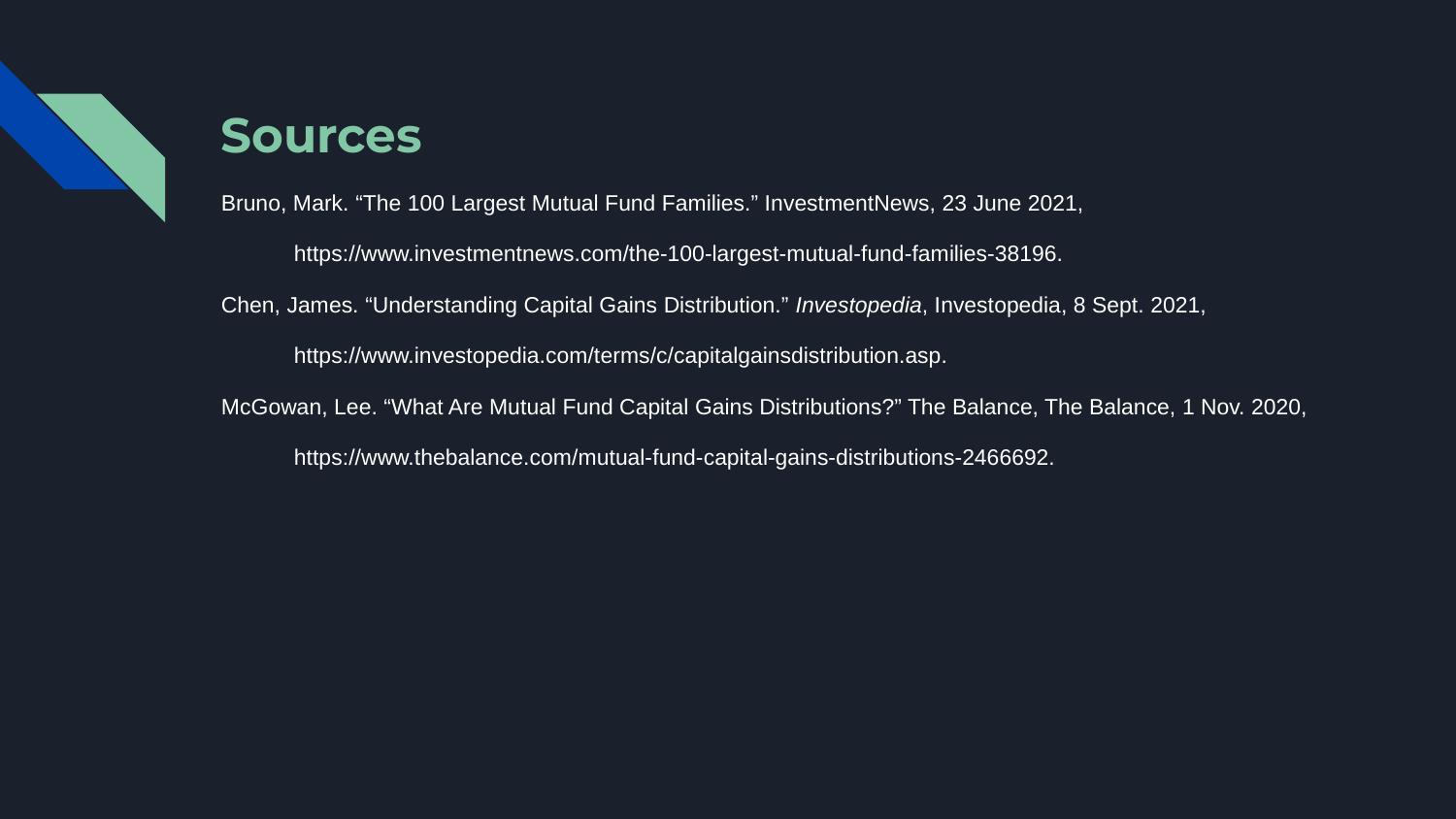

# Sources
Bruno, Mark. “The 100 Largest Mutual Fund Families.” InvestmentNews, 23 June 2021,
https://www.investmentnews.com/the-100-largest-mutual-fund-families-38196.
Chen, James. “Understanding Capital Gains Distribution.” Investopedia, Investopedia, 8 Sept. 2021,
https://www.investopedia.com/terms/c/capitalgainsdistribution.asp.
McGowan, Lee. “What Are Mutual Fund Capital Gains Distributions?” The Balance, The Balance, 1 Nov. 2020,
https://www.thebalance.com/mutual-fund-capital-gains-distributions-2466692.